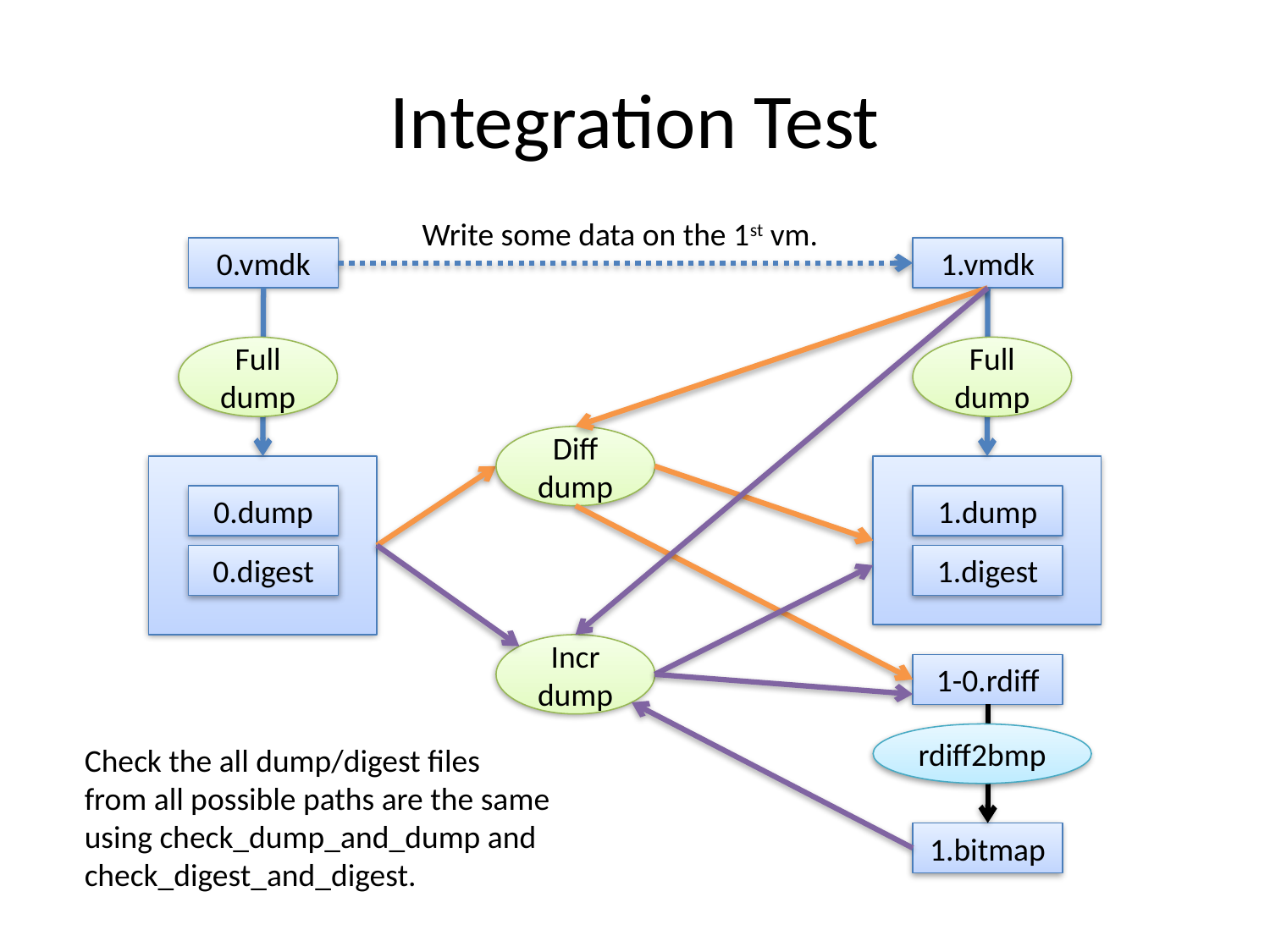

# Integration Test
Write some data on the 1st vm.
0.vmdk
1.vmdk
Full dump
Full dump
Diff
dump

0.dump
1.dump
0.digest
1.digest
Incr
dump
1-0.rdiff
rdiff2bmp
Check the all dump/digest files
from all possible paths are the same
using check_dump_and_dump and
check_digest_and_digest.
1.bitmap